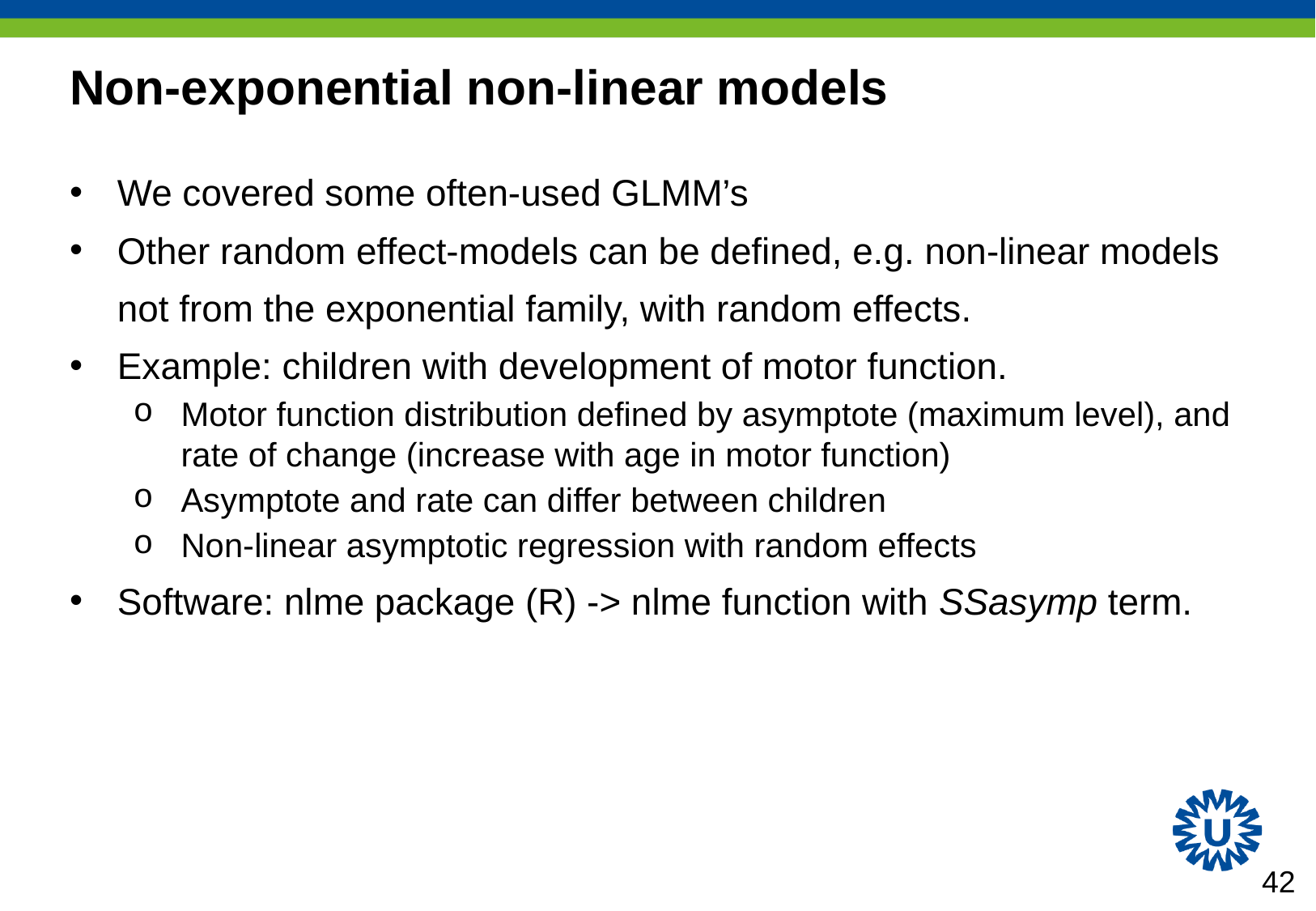

# Non-exponential non-linear models
We covered some often-used GLMM’s
Other random effect-models can be defined, e.g. non-linear models not from the exponential family, with random effects.
Example: children with development of motor function.
Motor function distribution defined by asymptote (maximum level), and rate of change (increase with age in motor function)
Asymptote and rate can differ between children
Non-linear asymptotic regression with random effects
Software: nlme package (R) -> nlme function with SSasymp term.
42